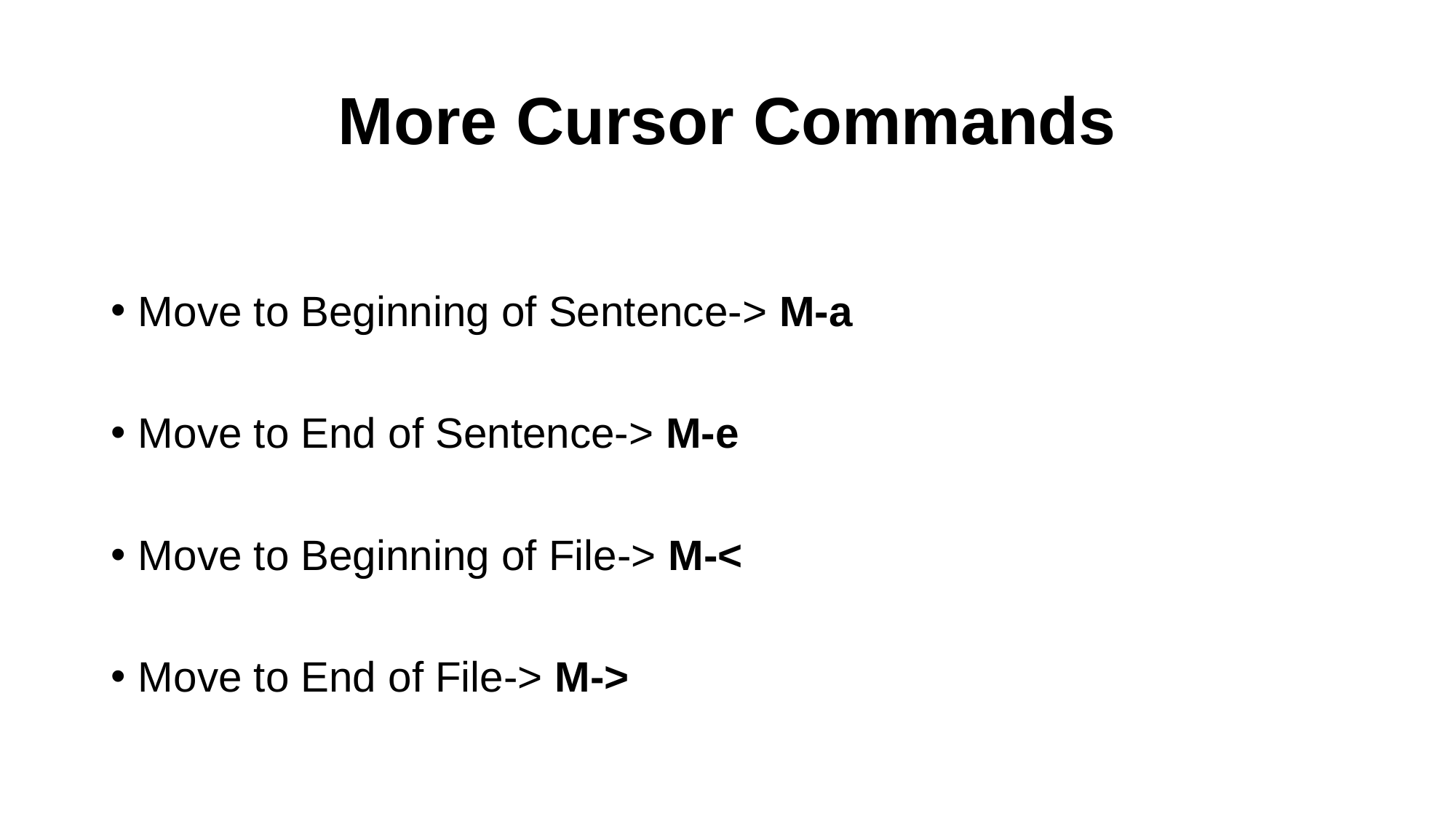

# More Cursor Commands

Move to Beginning of Sentence-> M-a

Move to End of Sentence-> M-e

Move to Beginning of File-> M-<

Move to End of File-> M->